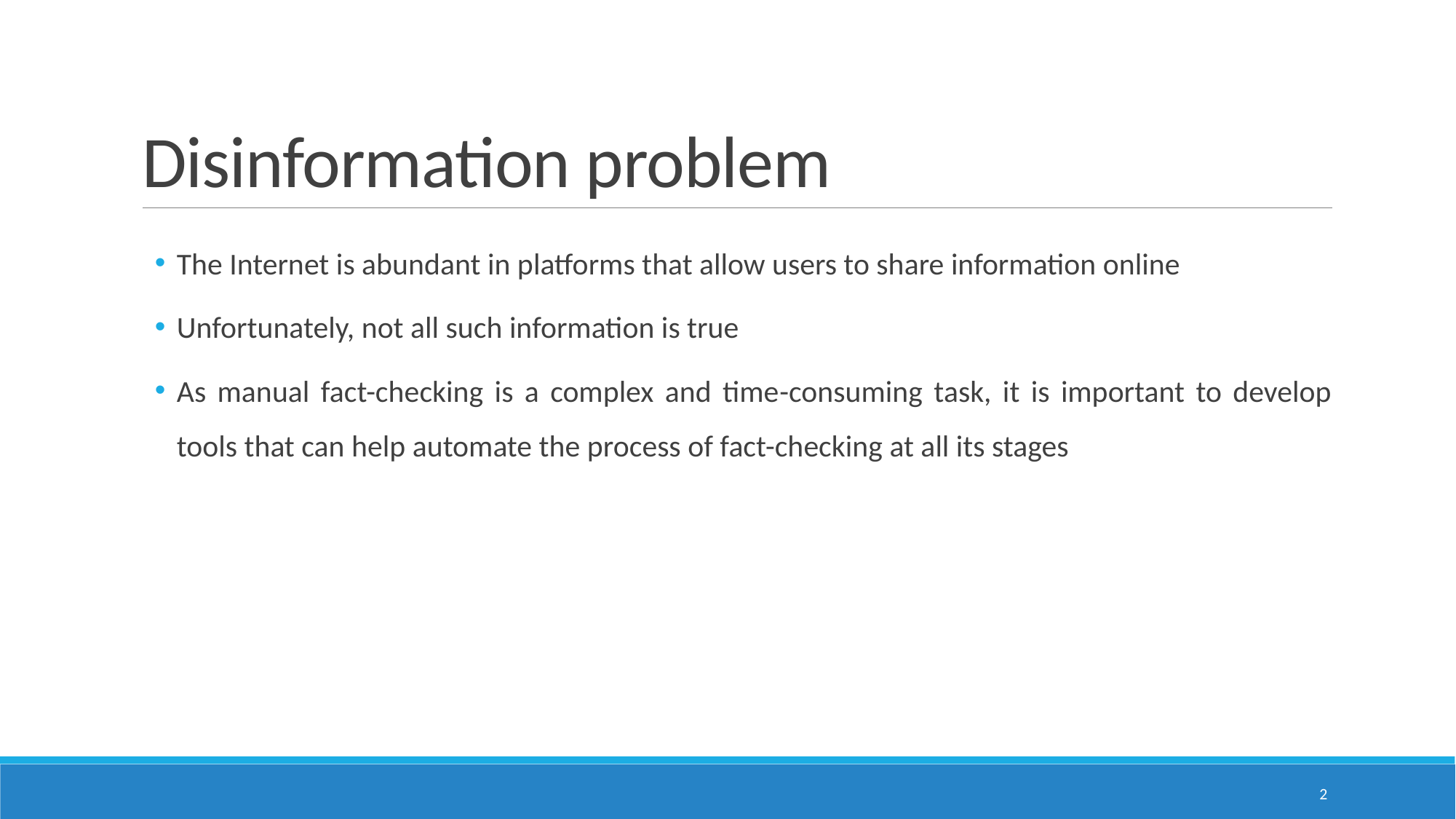

# Disinformation problem
The Internet is abundant in platforms that allow users to share information online
Unfortunately, not all such information is true
As manual fact-checking is a complex and time-consuming task, it is important to develop tools that can help automate the process of fact-checking at all its stages
2